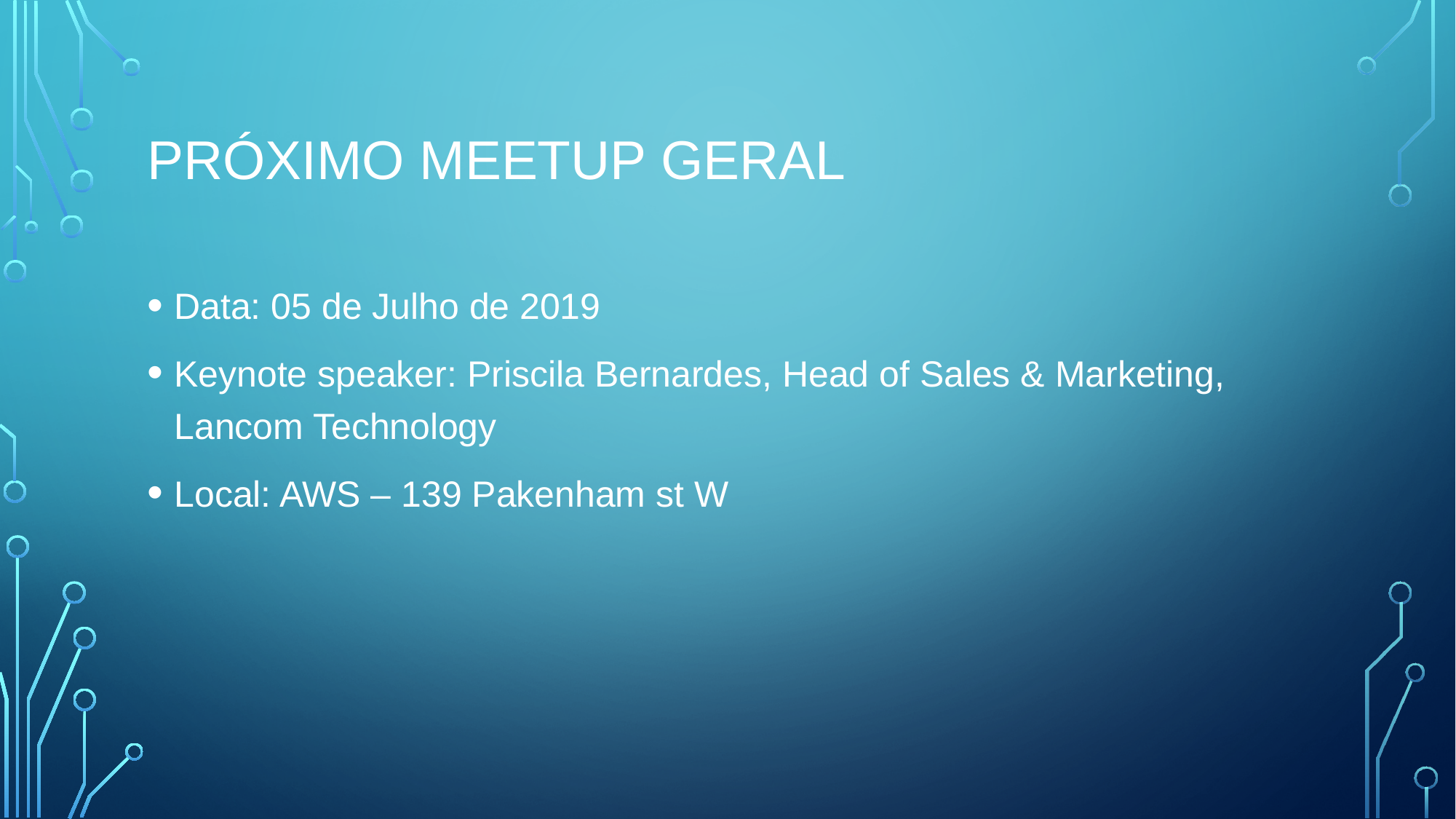

# PRÓXIMO MeetUp Geral
Data: 05 de Julho de 2019
Keynote speaker: Priscila Bernardes, Head of Sales & Marketing, Lancom Technology
Local: AWS – 139 Pakenham st W